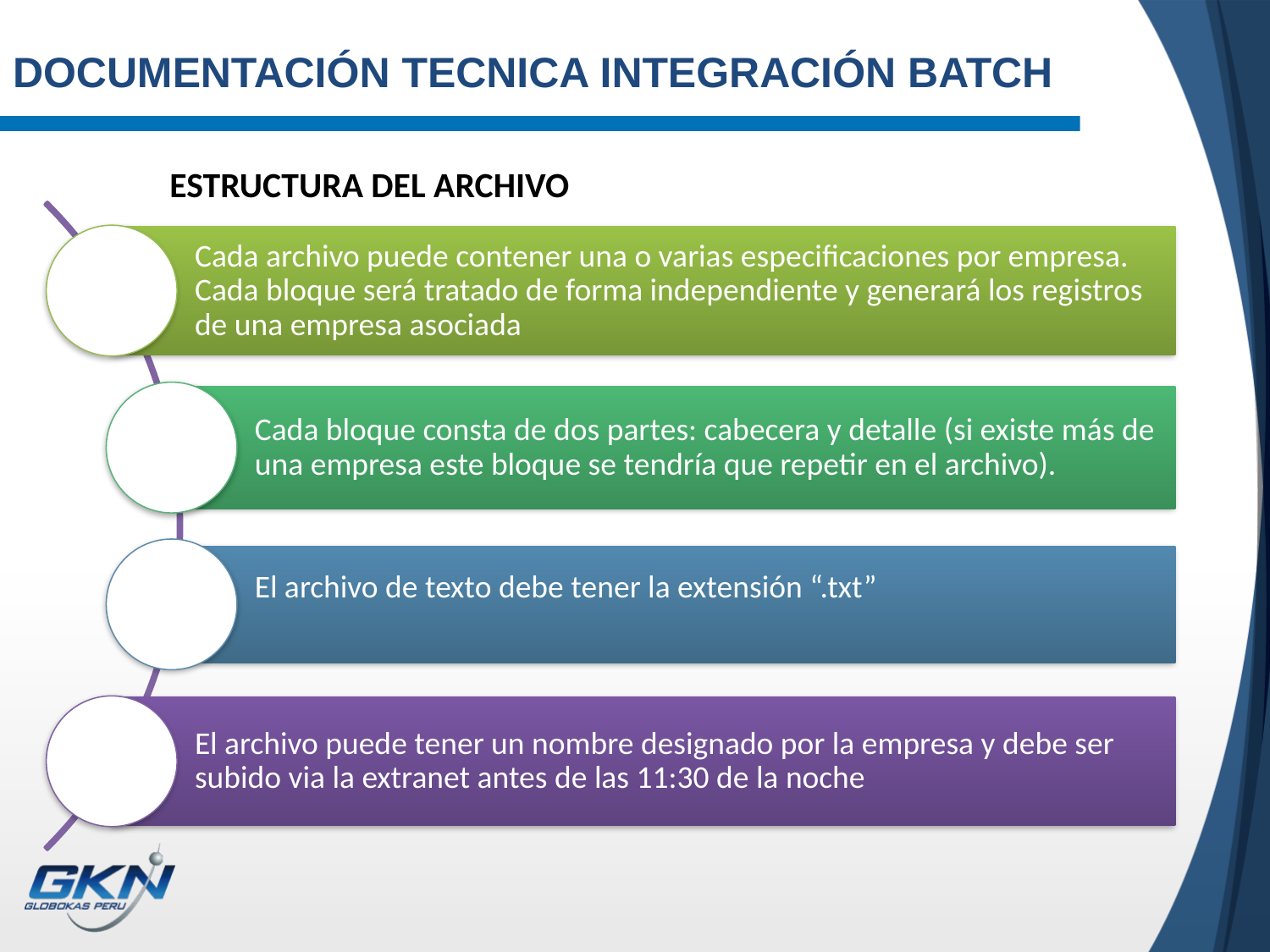

# DOCUMENTACIÓN TECNICA INTEGRACIÓN BATCH
ESTRUCTURA DEL ARCHIVO
Cada archivo puede contener una o varias especificaciones por empresa. Cada bloque será tratado de forma independiente y generará los registros de una empresa asociada
Cada bloque consta de dos partes: cabecera y detalle (si existe más de una empresa este bloque se tendría que repetir en el archivo).
El archivo de texto debe tener la extensión “.txt”

El archivo puede tener un nombre designado por la empresa y debe ser subido via la extranet antes de las 11:30 de la noche